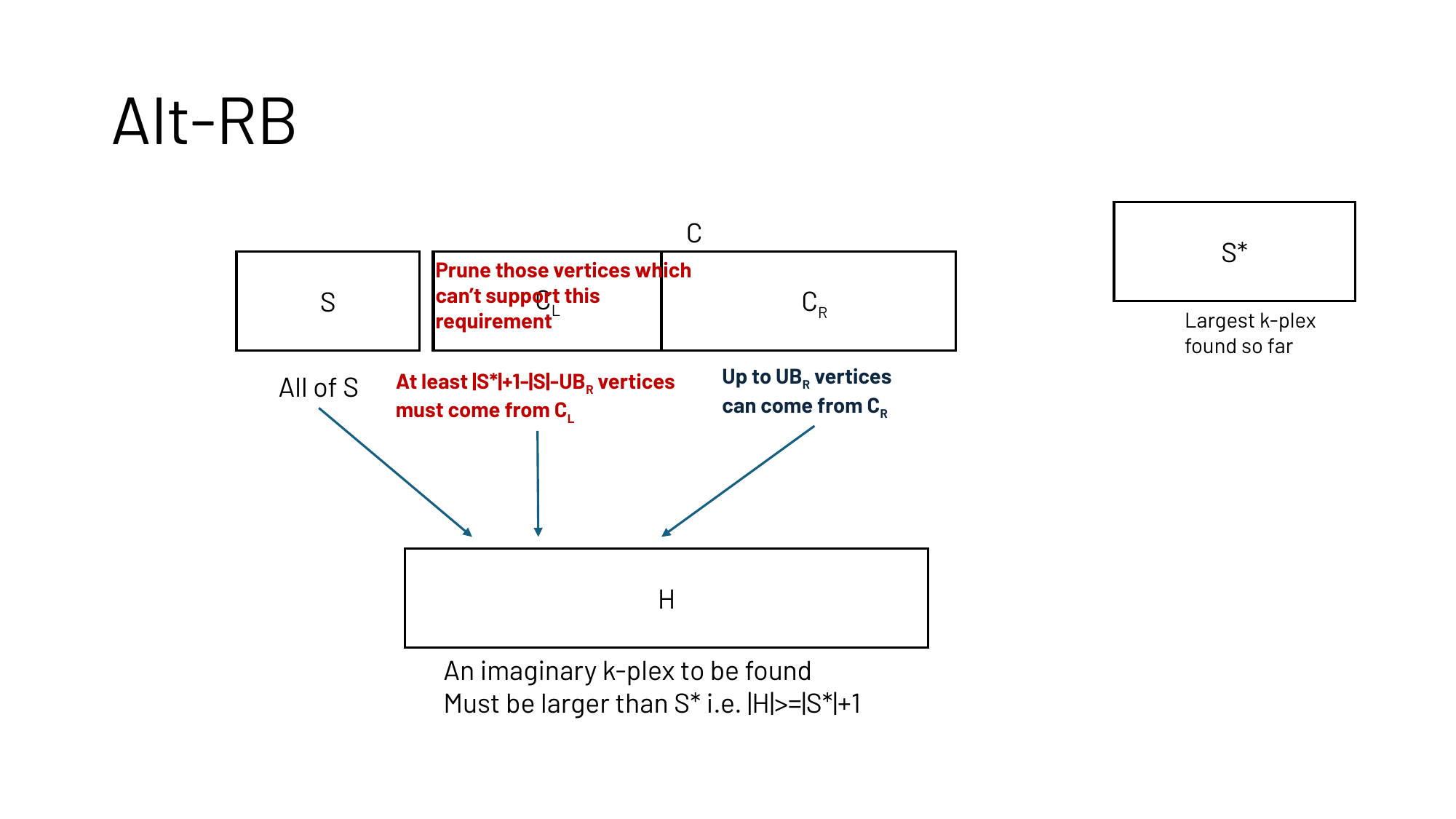

# Alt-RB
S*
C
Prune those vertices which can’t support this requirement
CL
S

CR
Largest k-plex found so far
Up to UBR vertices can come from CR
At least |S*|+1-|S|-UBR vertices must come from CL
All of S
H
An imaginary k-plex to be found
Must be larger than S* i.e. |H|>=|S*|+1